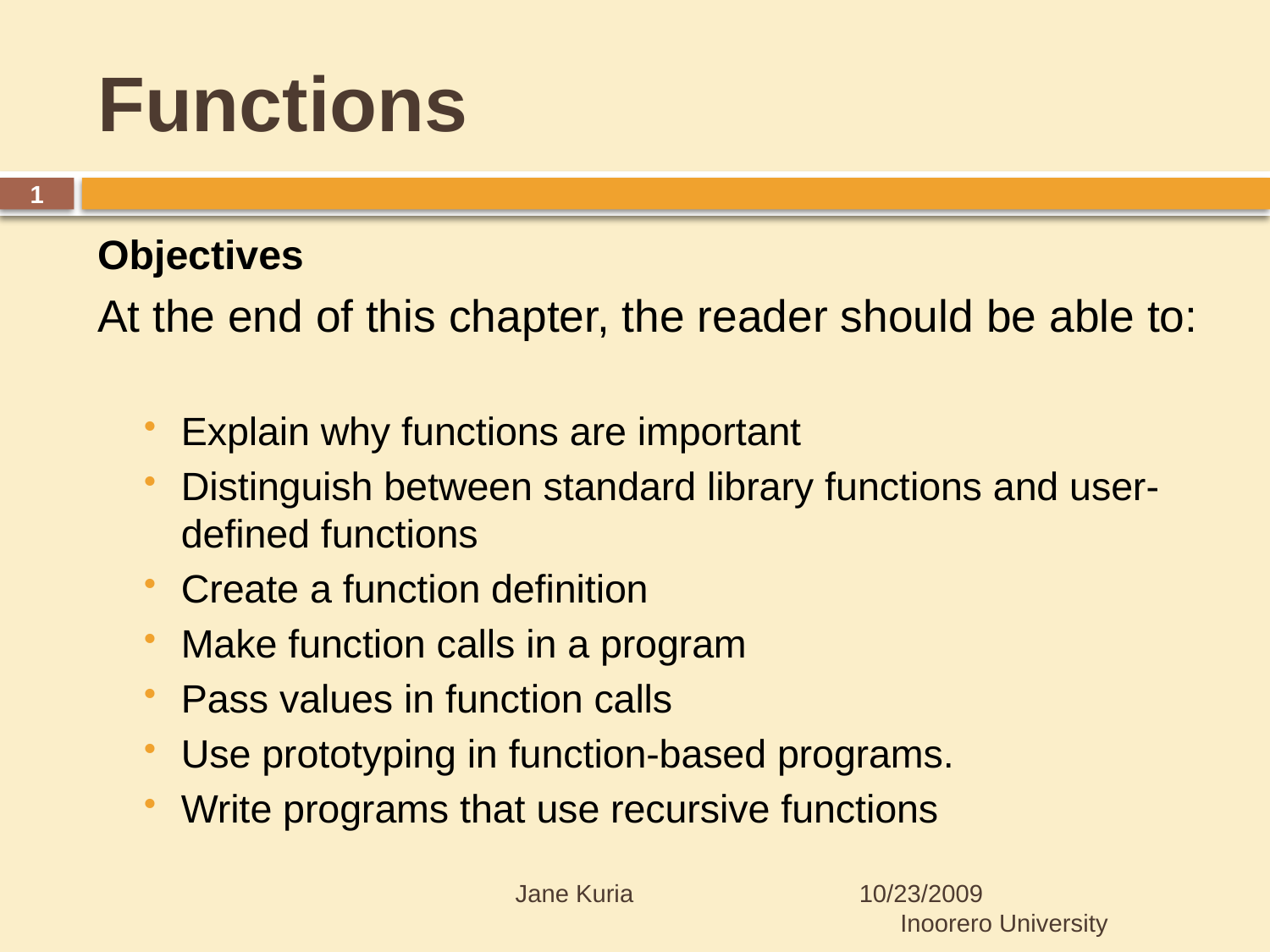

# Functions
1
Objectives
At the end of this chapter, the reader should be able to:

Explain why functions are important
Distinguish between standard library functions and user-defined functions
Create a function definition
Make function calls in a program
Pass values in function calls
Use prototyping in function-based programs.
Write programs that use recursive functions

10/23/2009
Jane Kuria                                                                     Inoorero University